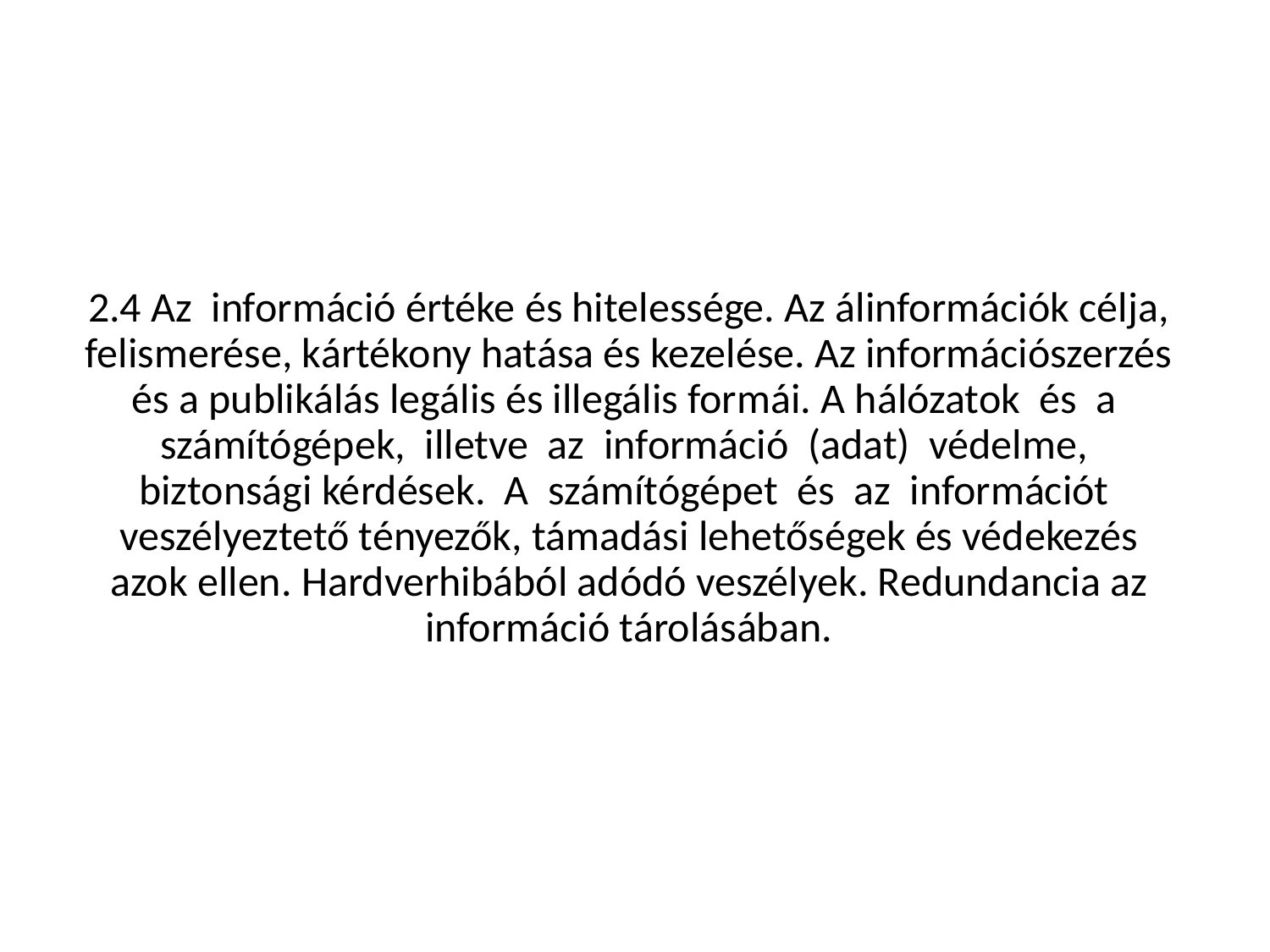

2.4 Az  információ értéke és hitelessége. Az álinformációk célja, felismerése, kártékony hatása és kezelése. Az információszerzés és a publikálás legális és illegális formái. A hálózatok  és  a  számítógépek,  illetve  az  információ  (adat)  védelme,  biztonsági kérdések.  A  számítógépet  és  az  információt  veszélyeztető tényezők, támadási lehetőségek és védekezés azok ellen. Hardverhibából adódó veszélyek. Redundancia az információ tárolásában.